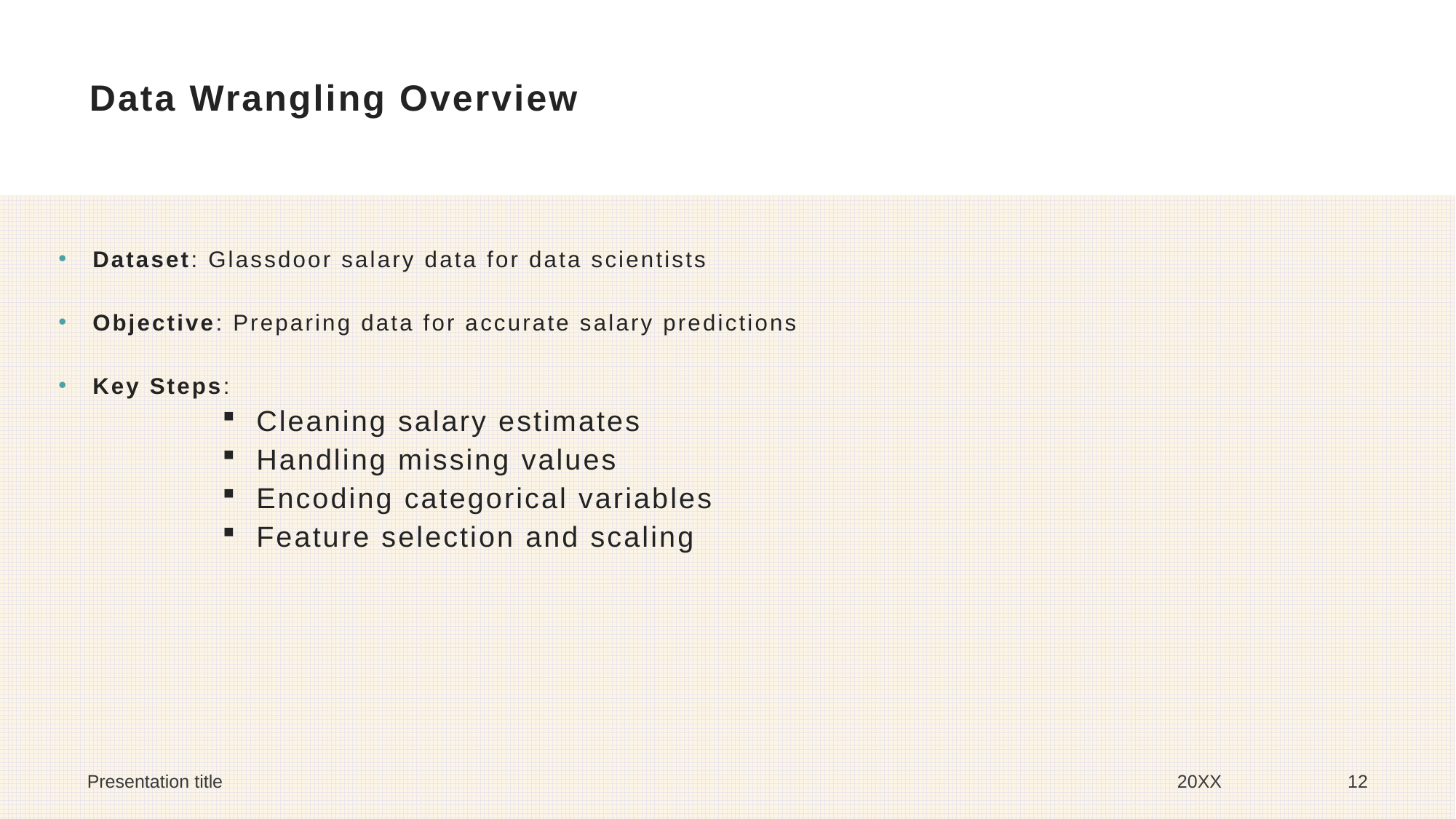

# Data Wrangling Overview
Dataset: Glassdoor salary data for data scientists
Objective: Preparing data for accurate salary predictions
Key Steps:
Cleaning salary estimates
Handling missing values
Encoding categorical variables
Feature selection and scaling

Presentation title
20XX
12